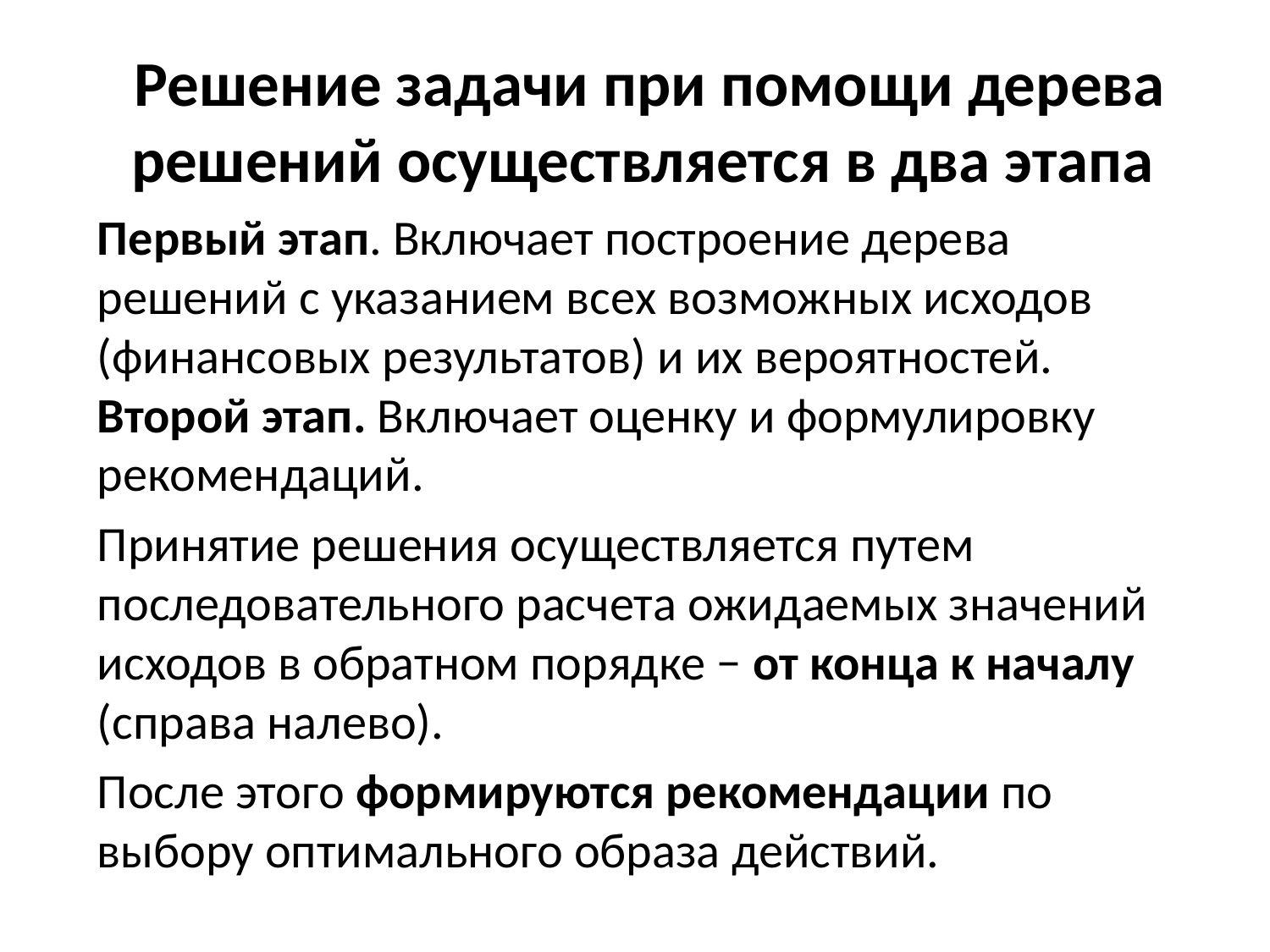

Решение задачи при помощи дерева решений осуществляется в два этапа
Первый этап. Включает построение дерева решений с указанием всех возможных исходов (финансовых результатов) и их вероятностей. Второй этап. Включает оценку и формулировку рекомендаций.
Принятие решения осуществляется путем последовательного расчета ожидаемых значений исходов в обратном порядке − от конца к началу (справа налево).
После этого формируются рекомендации по выбору оптимального образа действий.